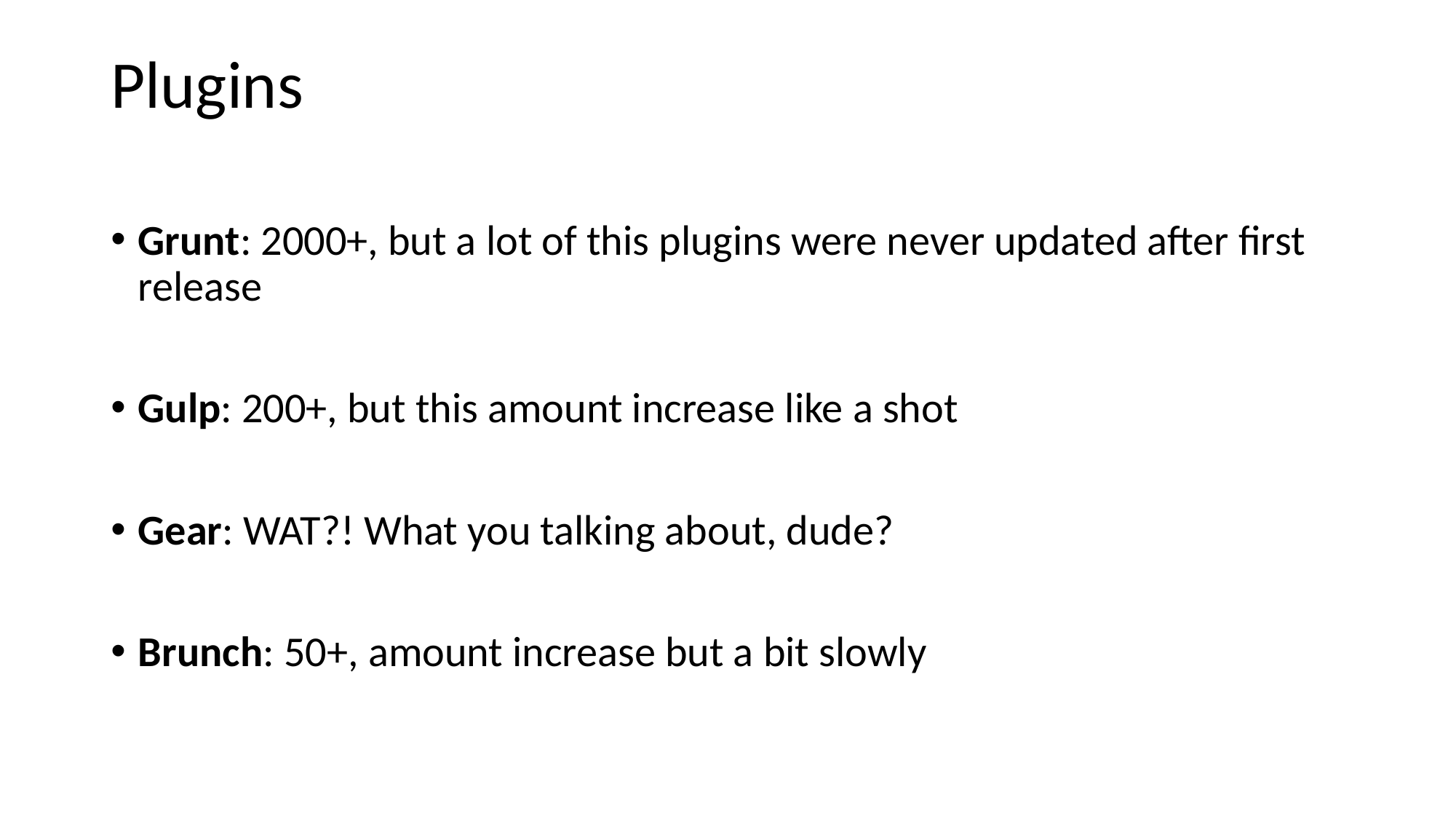

# Plugins

Grunt: 2000+, but a lot of this plugins were never updated after first release

Gulp: 200+, but this amount increase like a shot

Gear: WAT?! What you talking about, dude?

Brunch: 50+, amount increase but a bit slowly